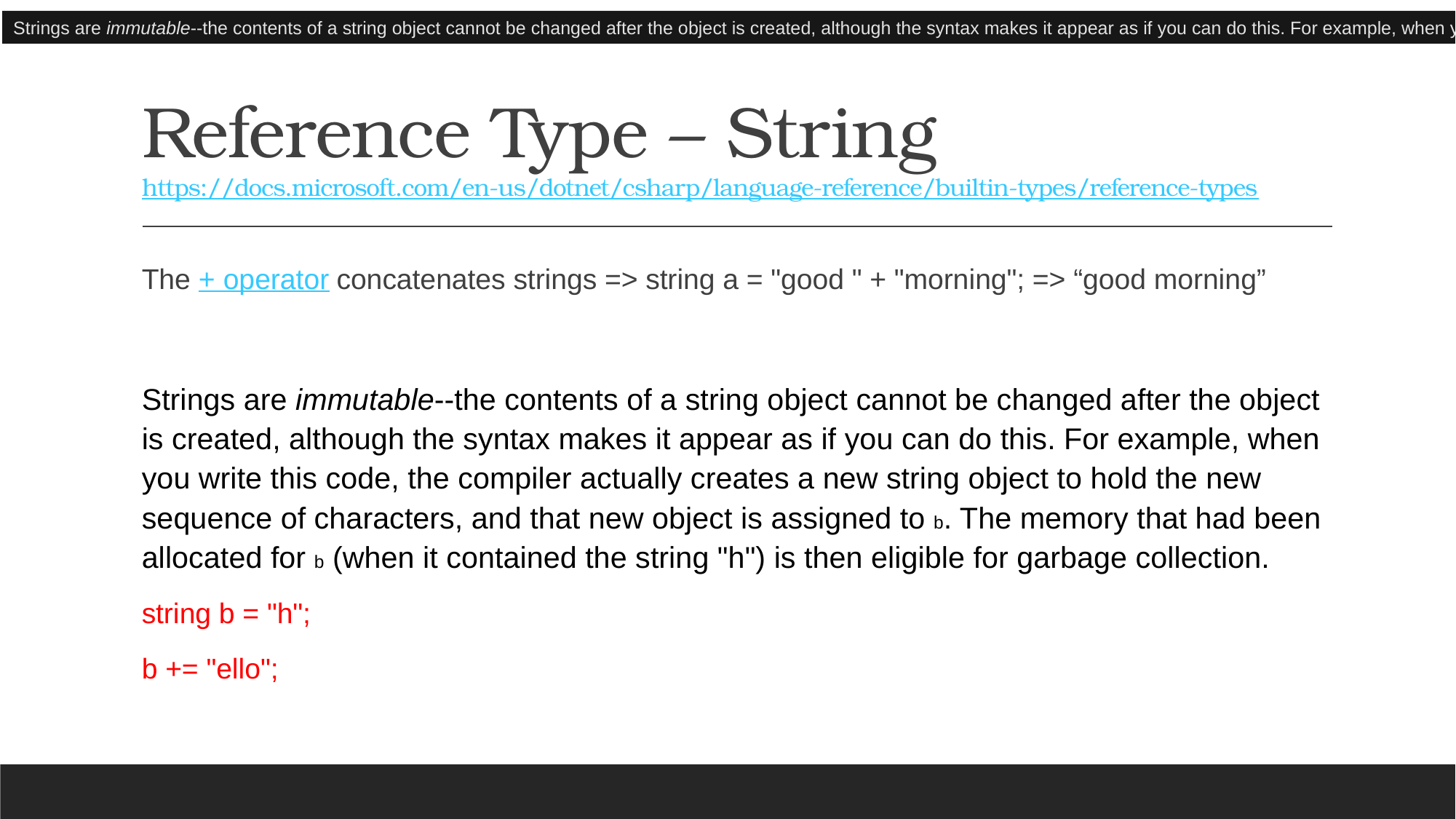

Strings are immutable--the contents of a string object cannot be changed after the object is created, although the syntax makes it appear as if you can do this. For example, when you write this code, the compiler actually creates a new string object to hold the new sequence of characters, and that new object is assigned to b. The memory that had been allocated for b (when it contained the string "h") is then eligible for garbage collection.
# Reference Type – String https://docs.microsoft.com/en-us/dotnet/csharp/language-reference/builtin-types/reference-types
The + operator concatenates strings => string a = "good " + "morning"; => “good morning”

Strings are immutable--the contents of a string object cannot be changed after the object is created, although the syntax makes it appear as if you can do this. For example, when you write this code, the compiler actually creates a new string object to hold the new sequence of characters, and that new object is assigned to b. The memory that had been allocated for b (when it contained the string "h") is then eligible for garbage collection.
string b = "h";
b += "ello";